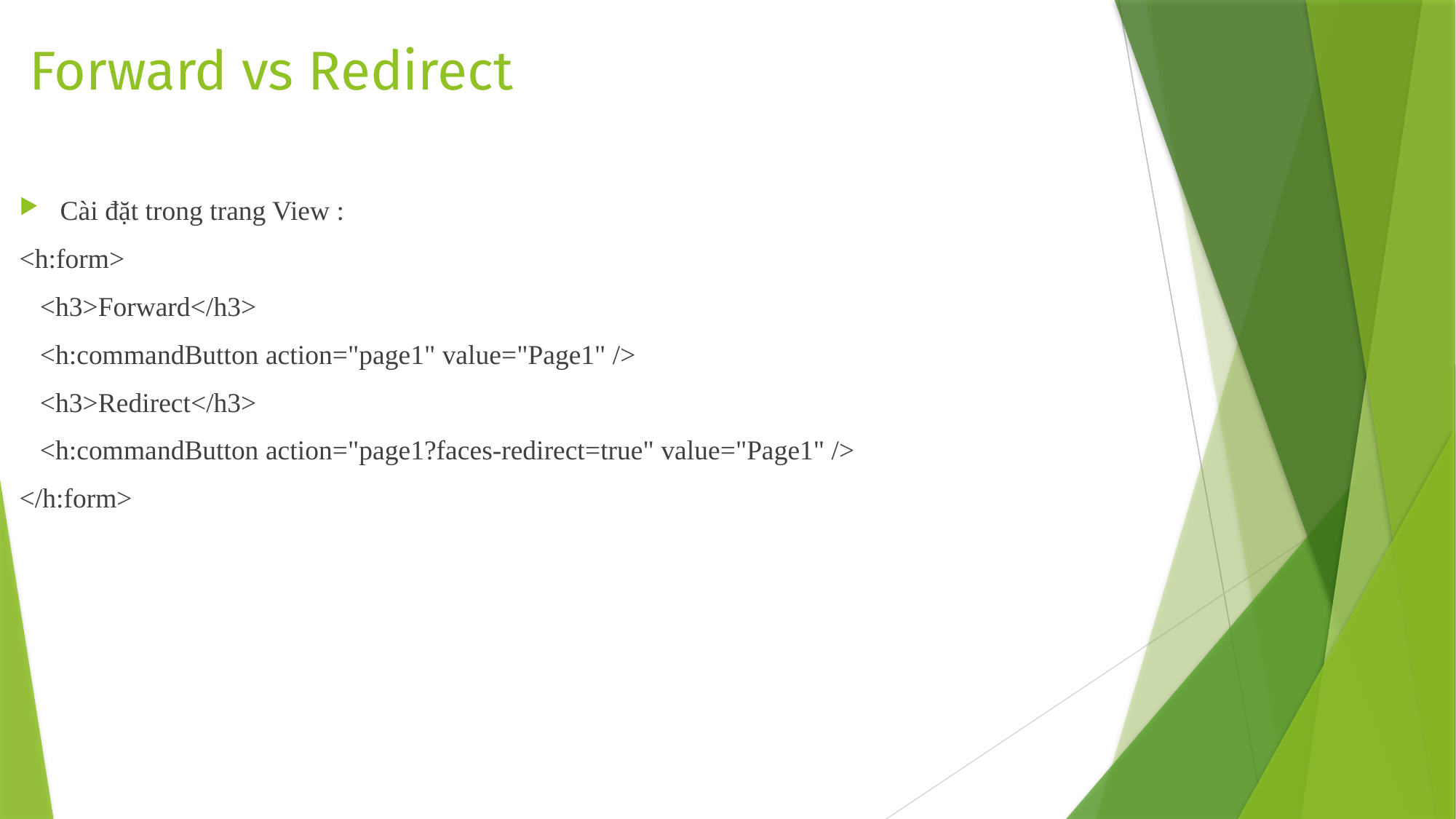

# Forward vs Redirect
Cài đặt trong trang View :
<h:form>
   <h3>Forward</h3>
   <h:commandButton action="page1" value="Page1" />
   <h3>Redirect</h3>
   <h:commandButton action="page1?faces-redirect=true" value="Page1" />
</h:form>